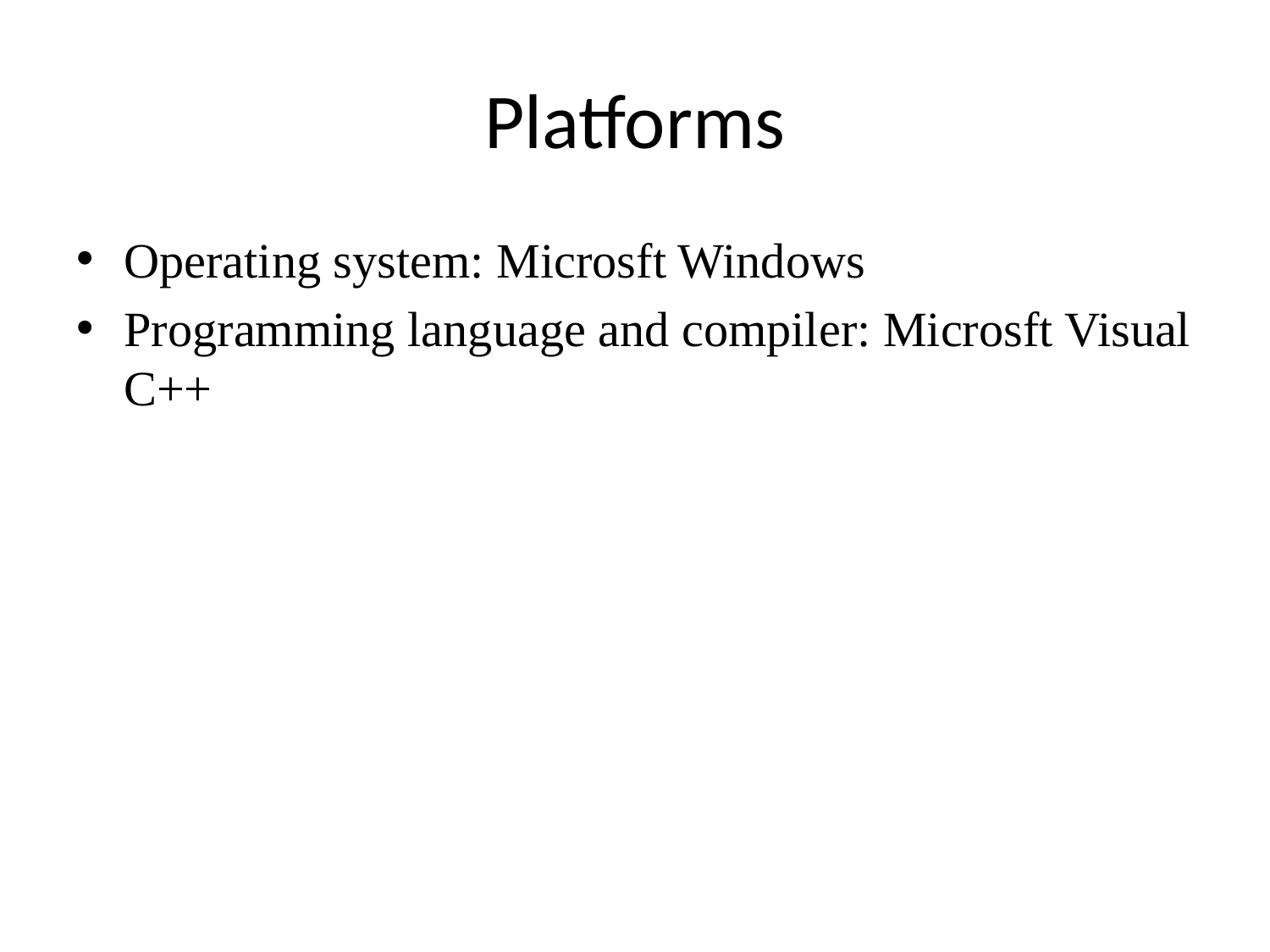

# Platforms
Operating system: Microsft Windows
Programming language and compiler: Microsft Visual C++